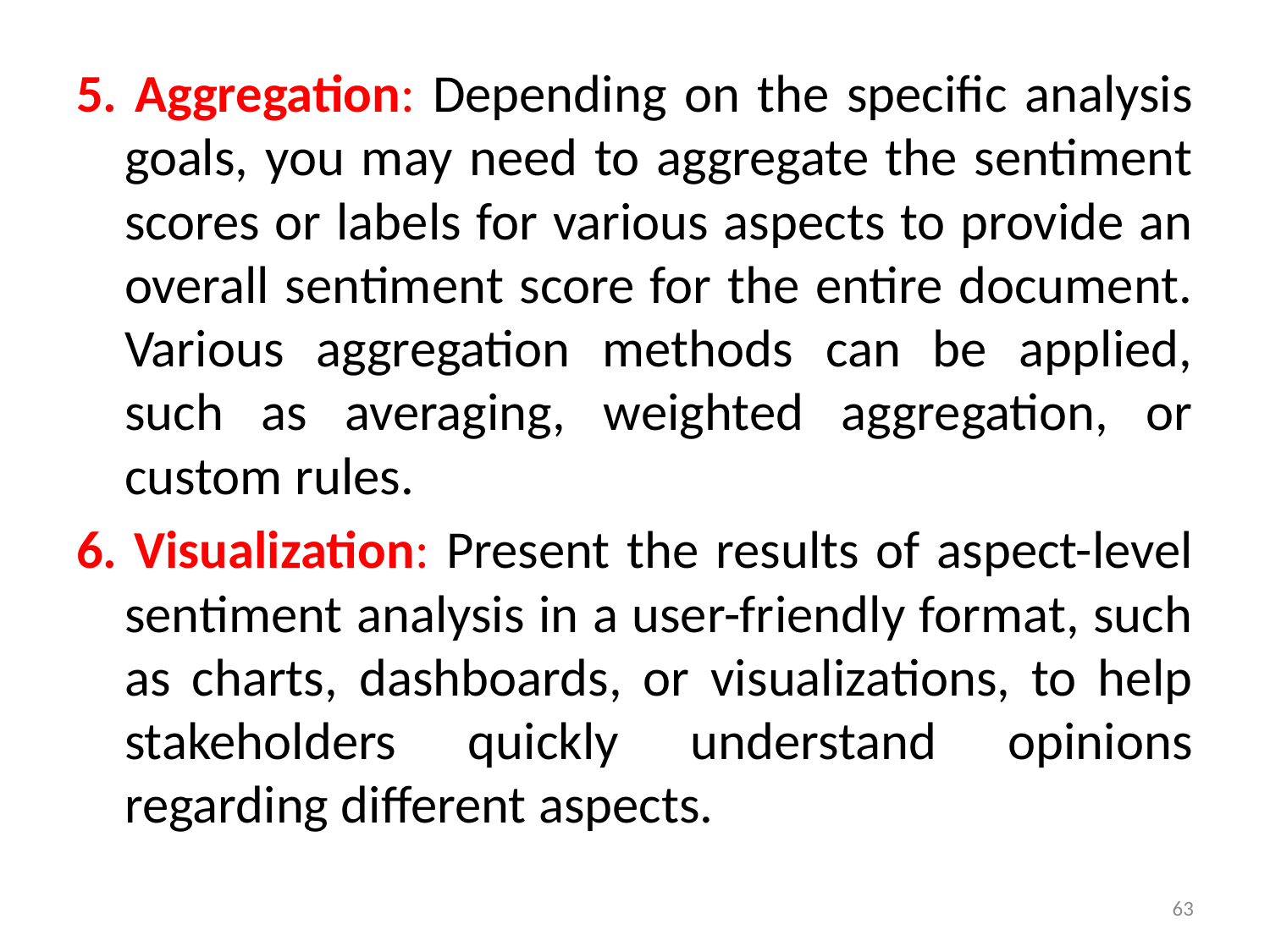

5. Aggregation: Depending on the specific analysis goals, you may need to aggregate the sentiment scores or labels for various aspects to provide an overall sentiment score for the entire document. Various aggregation methods can be applied, such as averaging, weighted aggregation, or custom rules.
6. Visualization: Present the results of aspect-level sentiment analysis in a user-friendly format, such as charts, dashboards, or visualizations, to help stakeholders quickly understand opinions regarding different aspects.
63